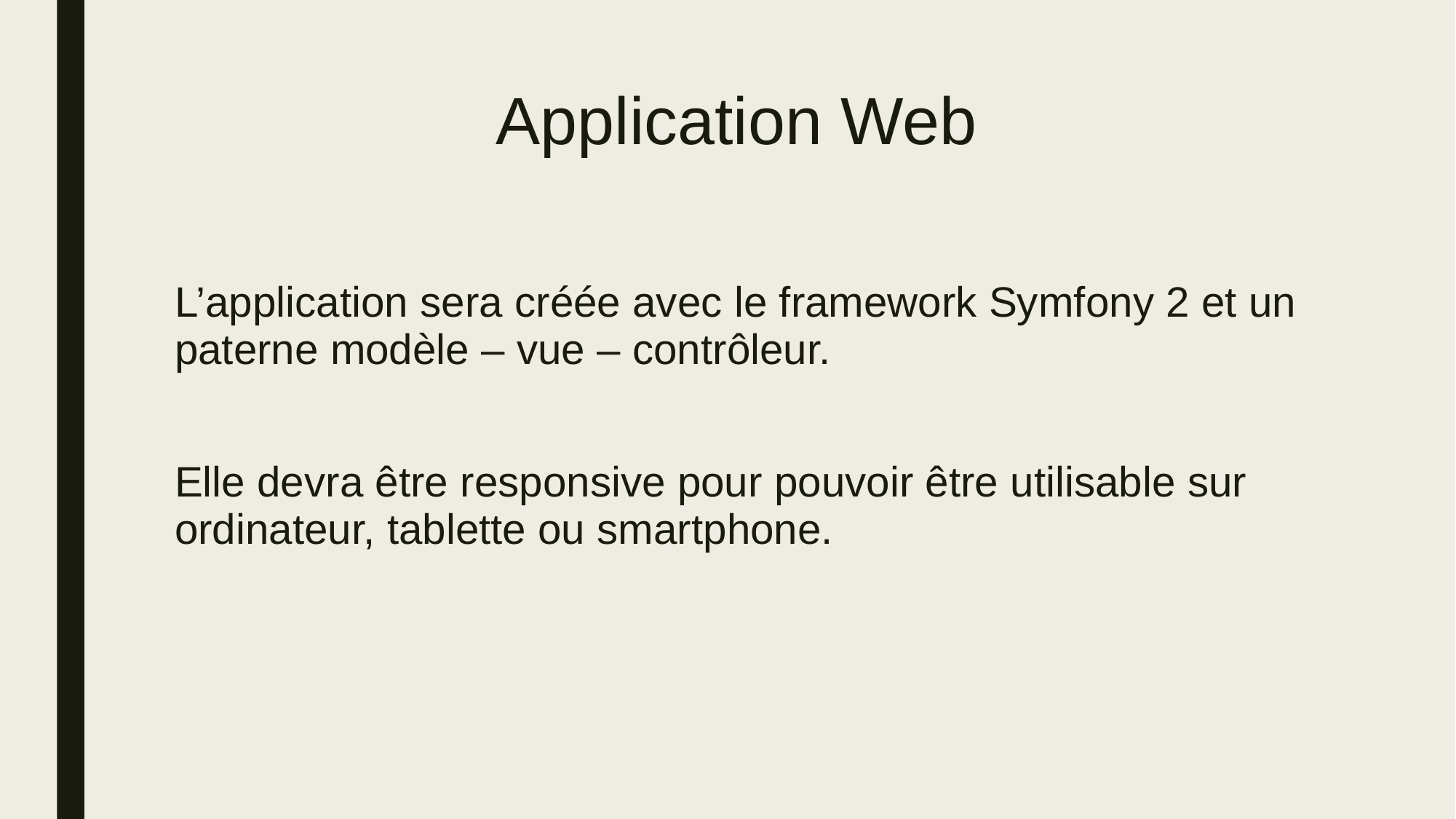

# Application Web
L’application sera créée avec le framework Symfony 2 et un paterne modèle – vue – contrôleur.

Elle devra être responsive pour pouvoir être utilisable sur ordinateur, tablette ou smartphone.